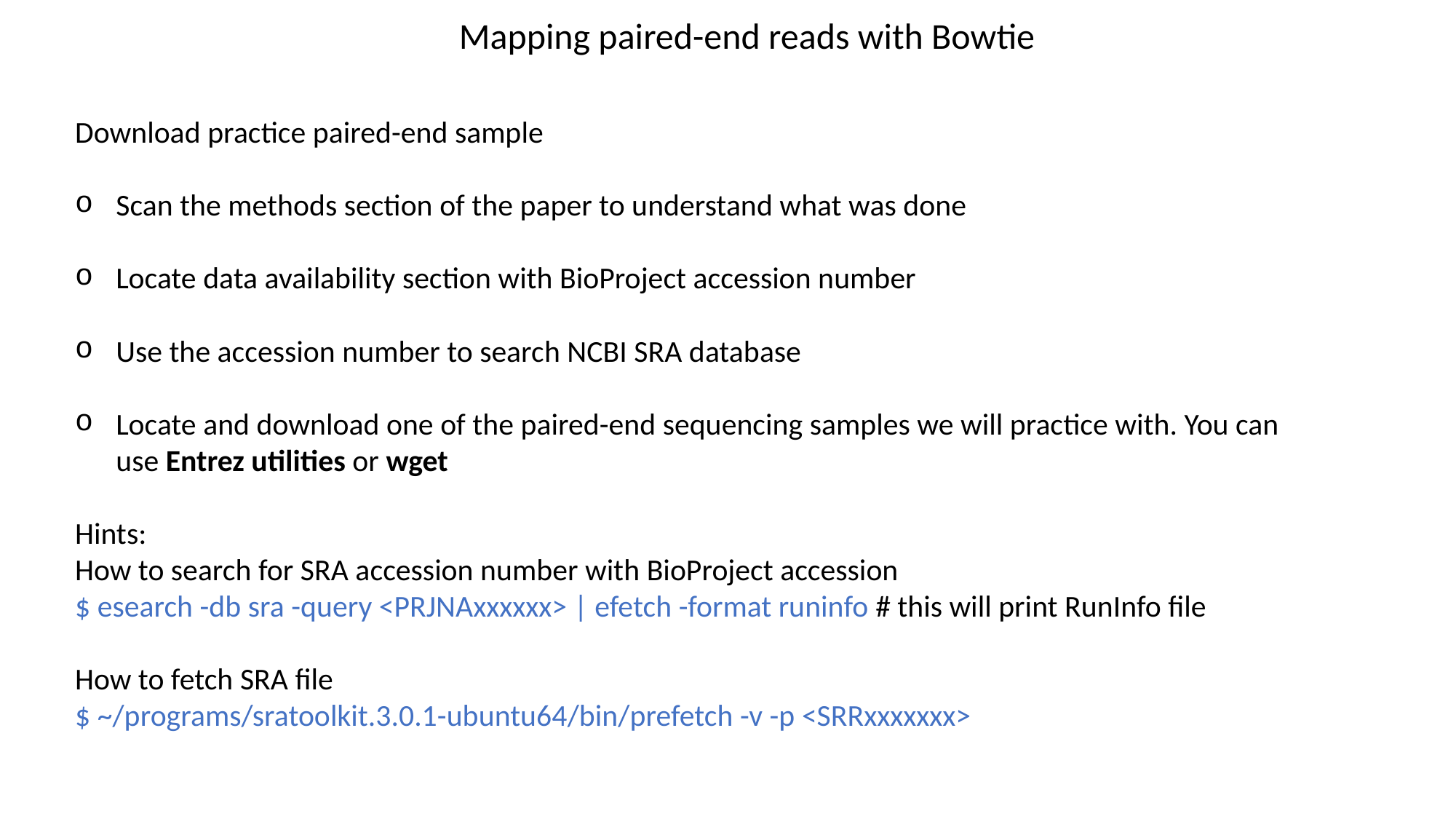

Mapping paired-end reads with Bowtie

Download practice paired-end sample

Scan the methods section of the paper to understand what was done

Locate data availability section with BioProject accession number

Use the accession number to search NCBI SRA database

Locate and download one of the paired-end sequencing samples we will practice with. You can use Entrez utilities or wget

Hints:
How to search for SRA accession number with BioProject accession
$ esearch -db sra -query <PRJNAxxxxxx> | efetch -format runinfo # this will print RunInfo file

How to fetch SRA file
$ ~/programs/sratoolkit.3.0.1-ubuntu64/bin/prefetch -v -p <SRRxxxxxxx>